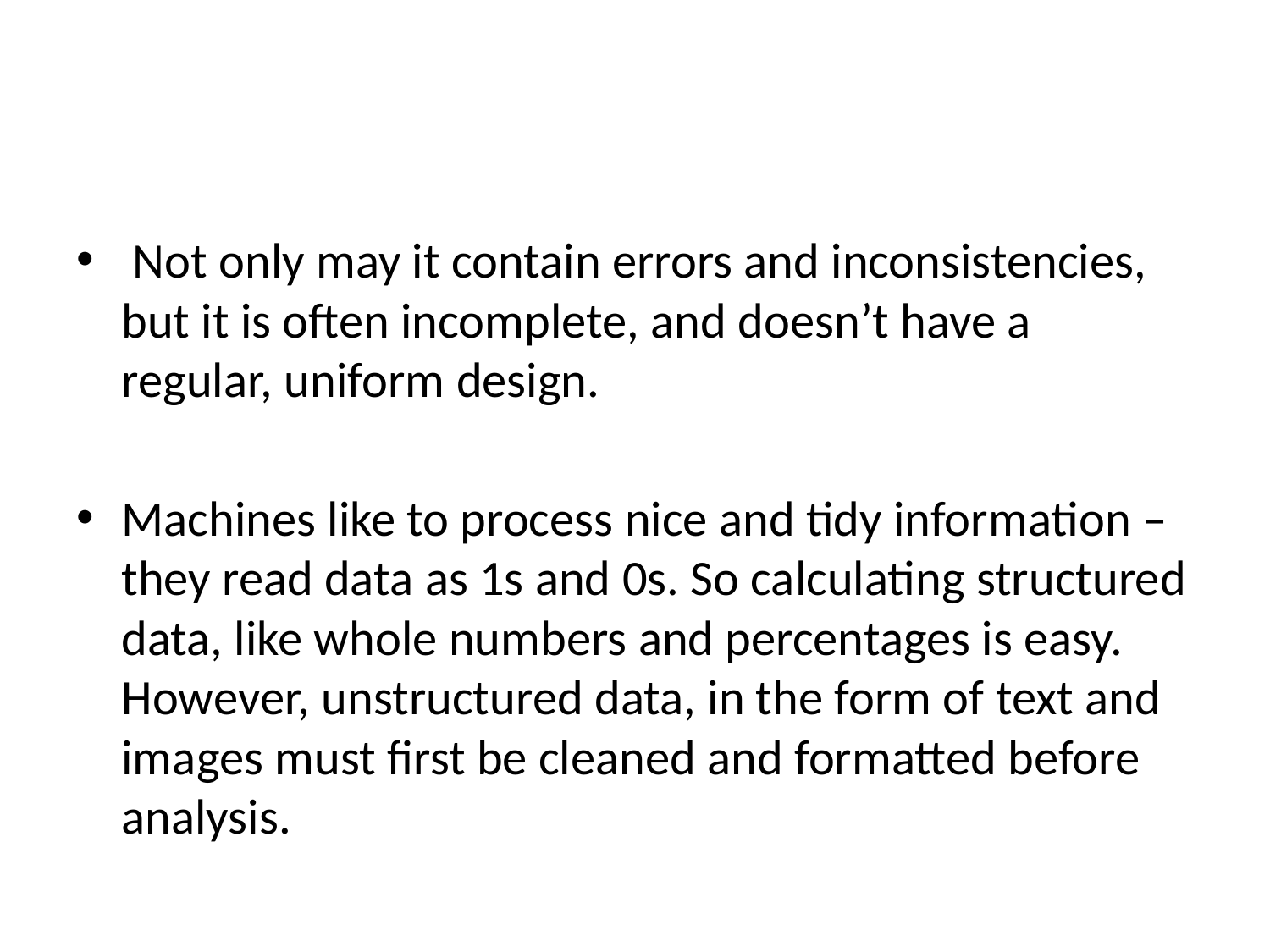

#
 Not only may it contain errors and inconsistencies, but it is often incomplete, and doesn’t have a regular, uniform design.

Machines like to process nice and tidy information – they read data as 1s and 0s. So calculating structured data, like whole numbers and percentages is easy. However, unstructured data, in the form of text and images must first be cleaned and formatted before analysis.